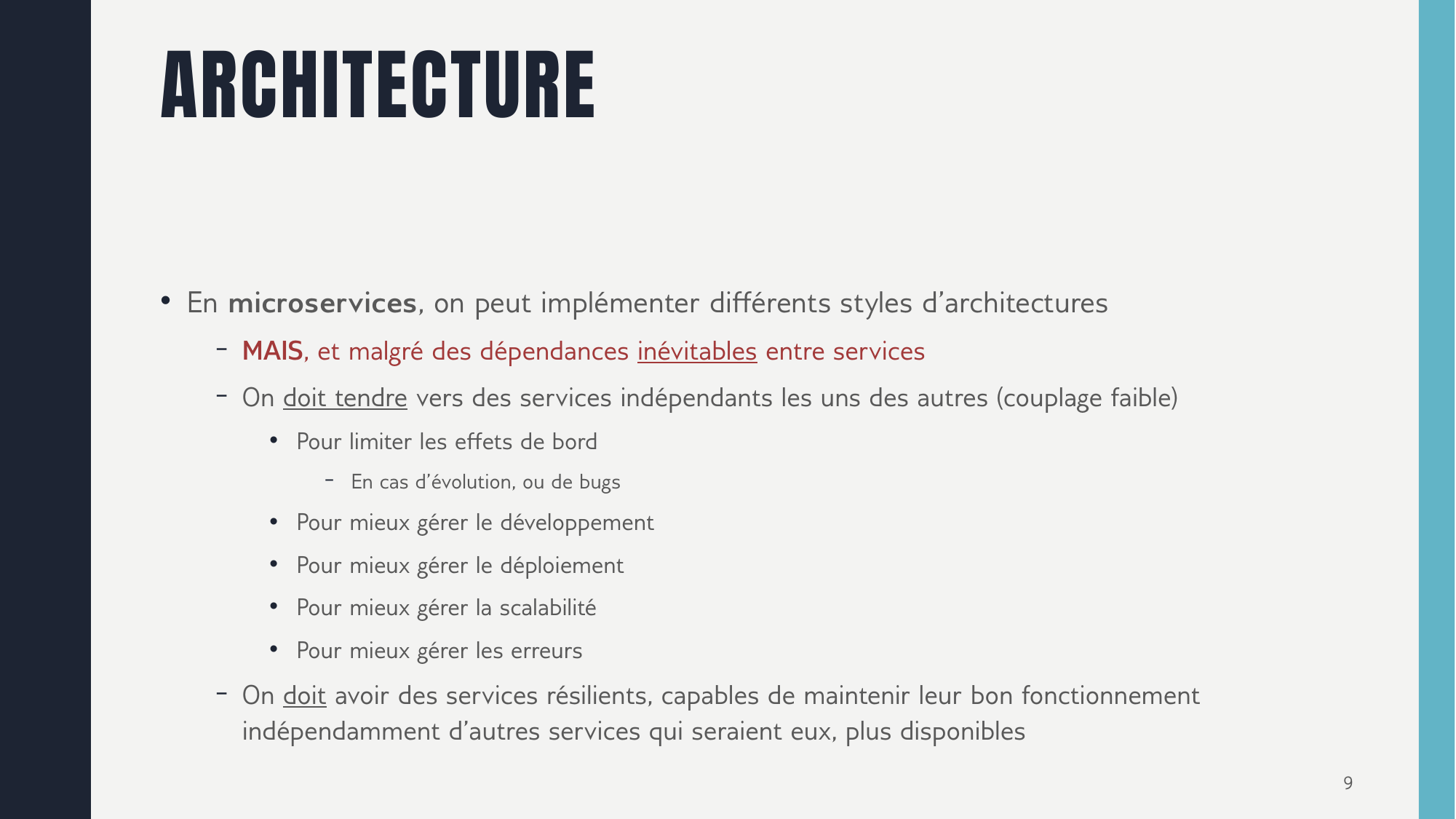

# Architecture
En microservices, on peut implémenter différents styles d’architectures
MAIS, et malgré des dépendances inévitables entre services
On doit tendre vers des services indépendants les uns des autres (couplage faible)
Pour limiter les effets de bord
En cas d’évolution, ou de bugs
Pour mieux gérer le développement
Pour mieux gérer le déploiement
Pour mieux gérer la scalabilité
Pour mieux gérer les erreurs
On doit avoir des services résilients, capables de maintenir leur bon fonctionnement indépendamment d’autres services qui seraient eux, plus disponibles
9